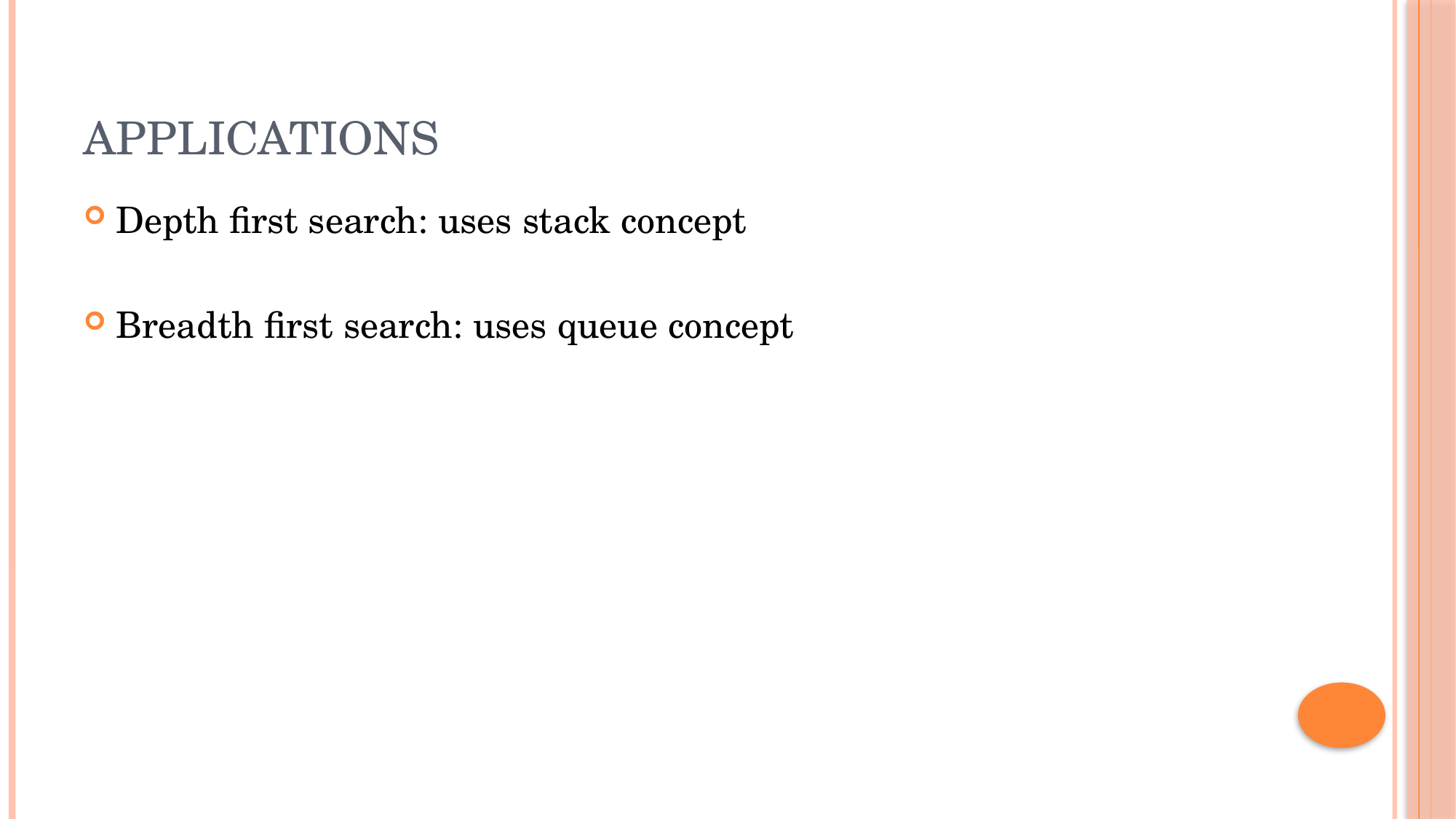

# Applications
Depth first search: uses stack concept

Breadth first search: uses queue concept